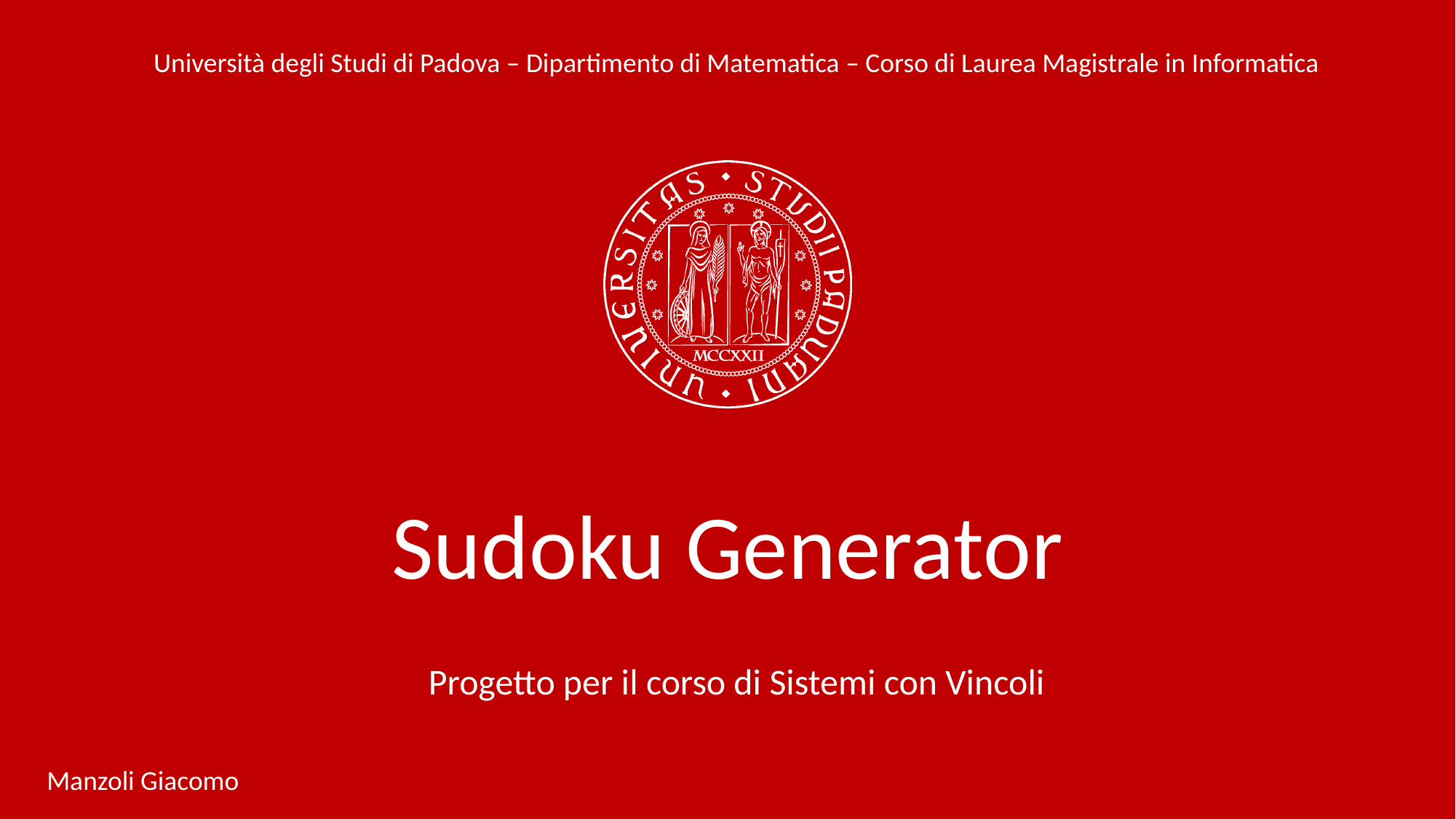

# Sudoku Generator
Progetto per il corso di Sistemi con Vincoli